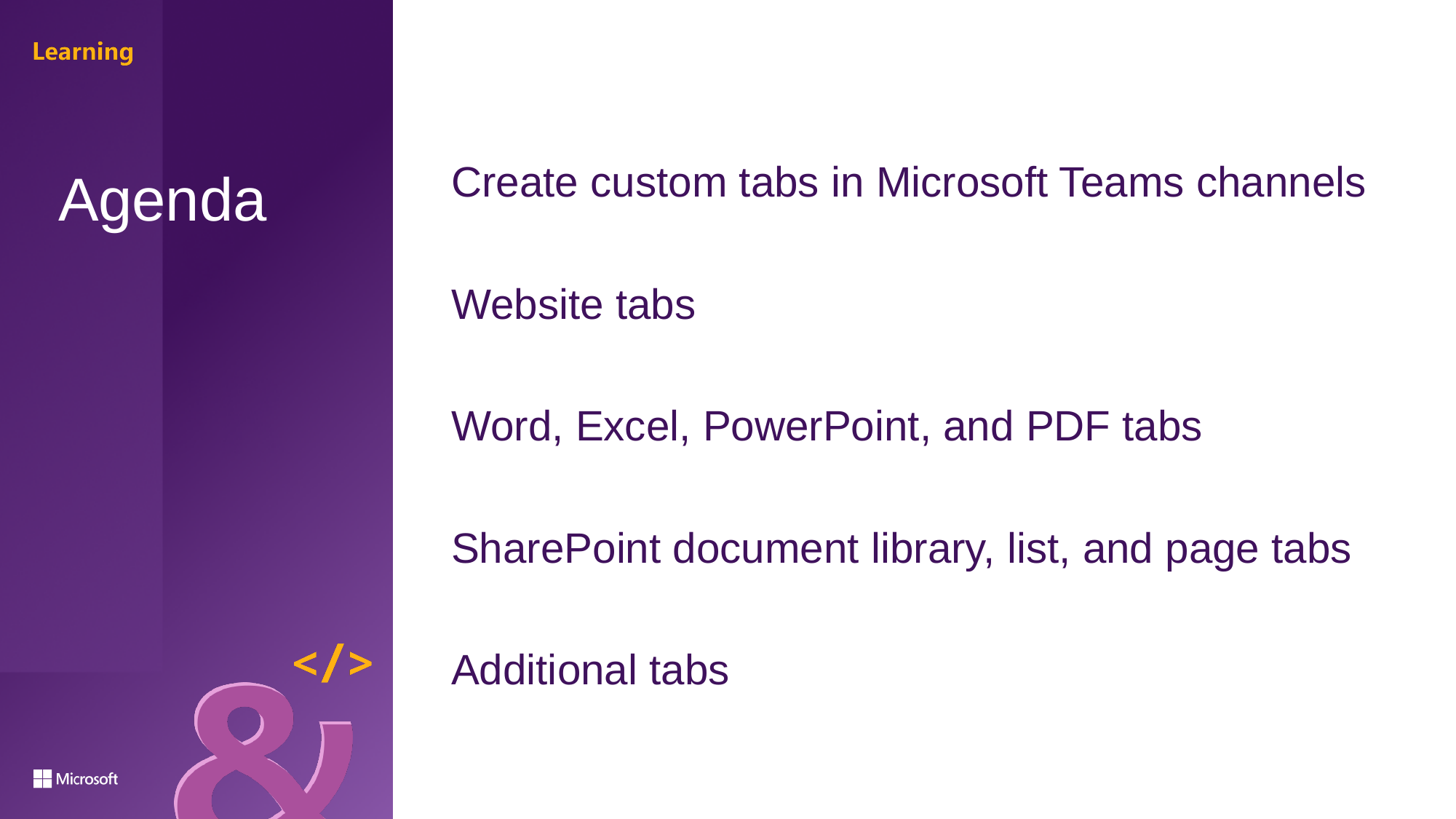

Create custom tabs in Microsoft Teams channels

Website tabs

Word, Excel, PowerPoint, and PDF tabs

SharePoint document library, list, and page tabs

Additional tabs